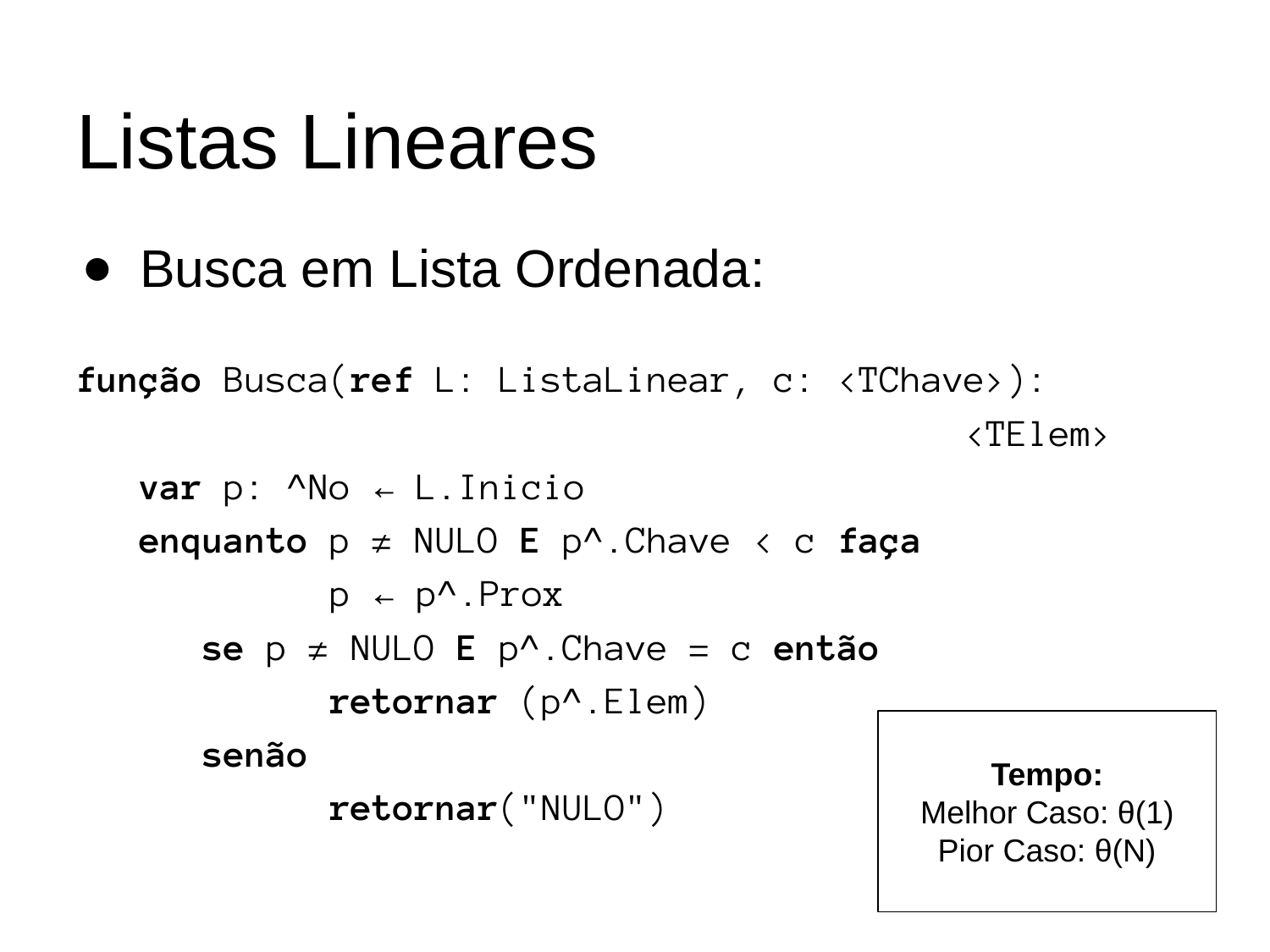

# Listas Lineares
Busca em Lista Ordenada:

função Busca(ref L: ListaLinear, c: <TChave>):
<TElem>
var p: ^No ← L.Inicio
enquanto p ≠ NULO E p^.Chave < c faça
		p ← p^.Prox
	se p ≠ NULO E p^.Chave = c então
		retornar (p^.Elem)
	senão
		retornar("NULO")

Tempo:
Melhor Caso: θ(1)
Pior Caso: θ(N)